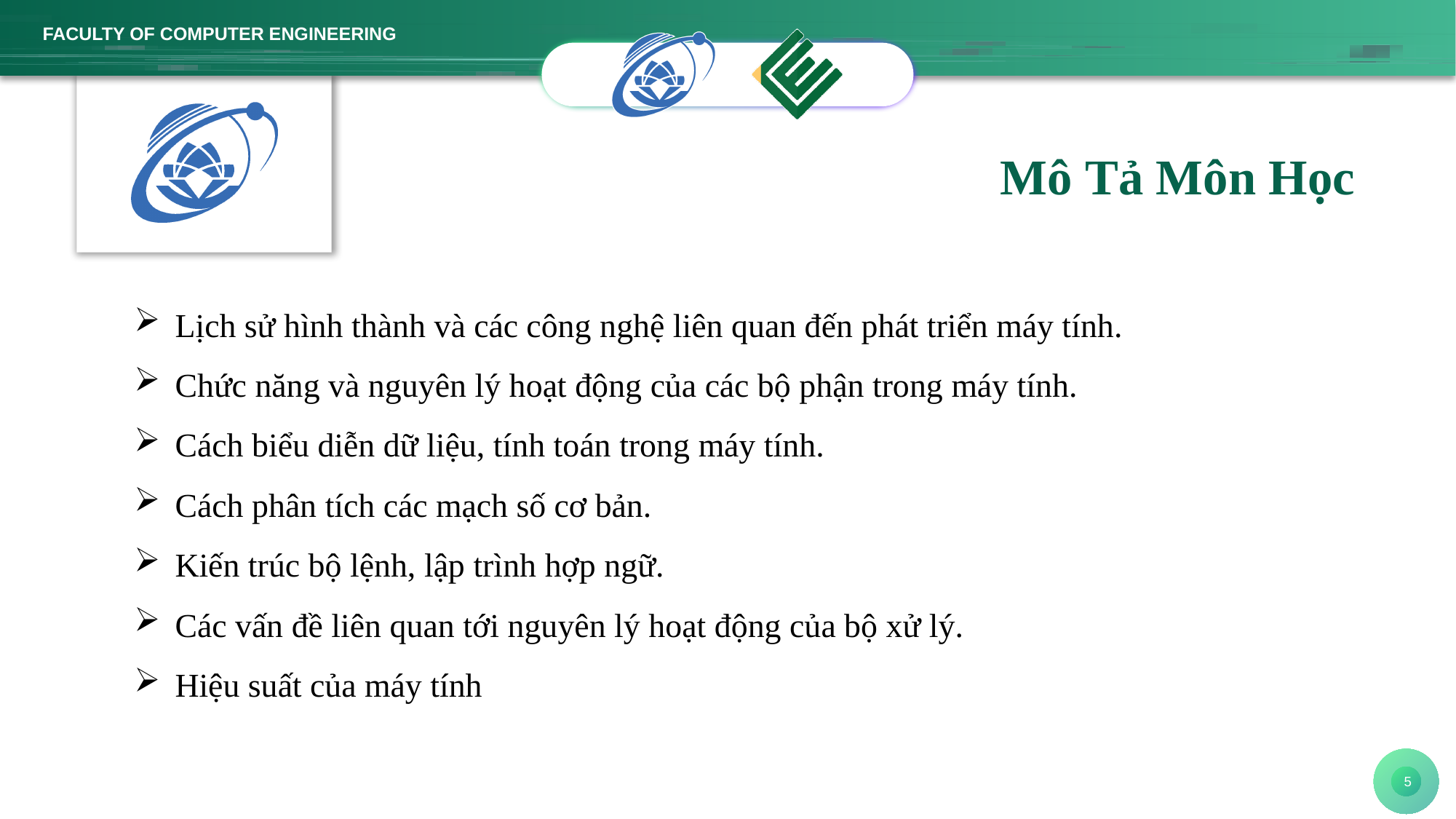

Mô Tả Môn Học
Lịch sử hình thành và các công nghệ liên quan đến phát triển máy tính.
Chức năng và nguyên lý hoạt động của các bộ phận trong máy tính.
Cách biểu diễn dữ liệu, tính toán trong máy tính.
Cách phân tích các mạch số cơ bản.
Kiến trúc bộ lệnh, lập trình hợp ngữ.
Các vấn đề liên quan tới nguyên lý hoạt động của bộ xử lý.
Hiệu suất của máy tính
5